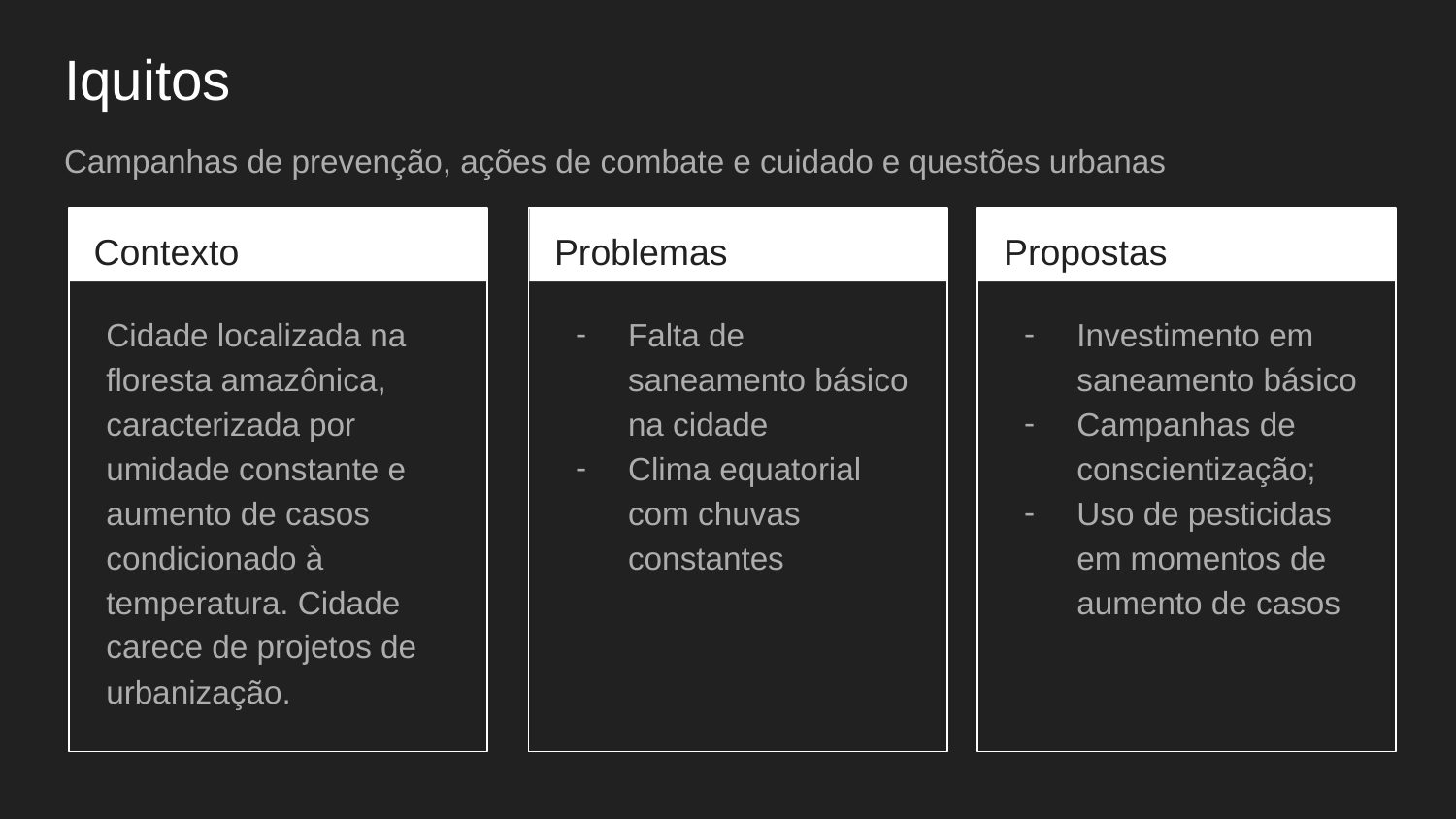

# Iquitos
Campanhas de prevenção, ações de combate e cuidado e questões urbanas

Contexto

Problemas

Propostas
Cidade localizada na floresta amazônica, caracterizada por umidade constante e aumento de casos condicionado à temperatura. Cidade carece de projetos de urbanização.
Falta de saneamento básico na cidade
Clima equatorial com chuvas constantes
Investimento em saneamento básico
Campanhas de conscientização;
Uso de pesticidas em momentos de aumento de casos